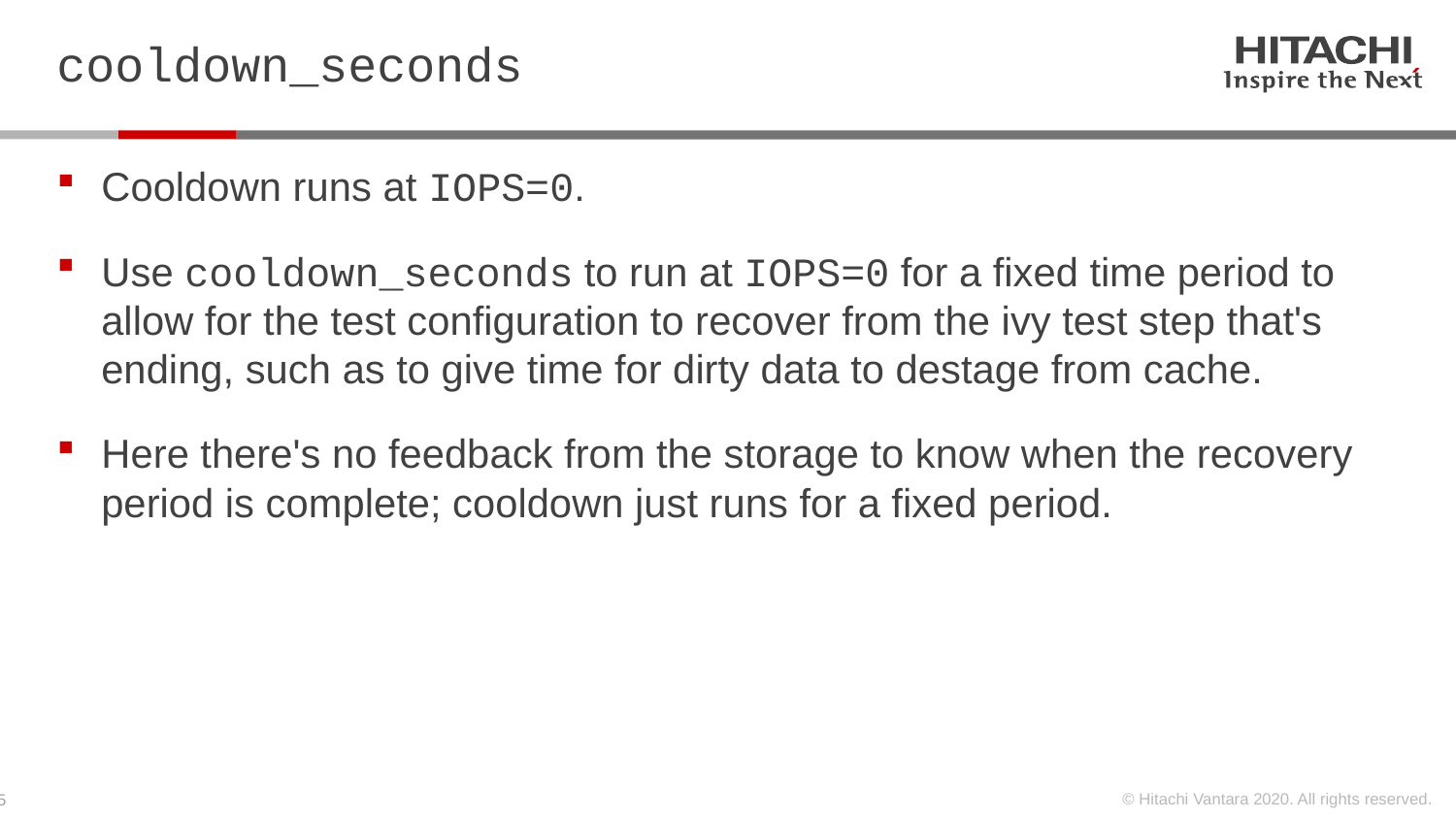

# cooldown_seconds
Cooldown runs at IOPS=0.
Use cooldown_seconds to run at IOPS=0 for a fixed time period to allow for the test configuration to recover from the ivy test step that's ending, such as to give time for dirty data to destage from cache.
Here there's no feedback from the storage to know when the recovery period is complete; cooldown just runs for a fixed period.